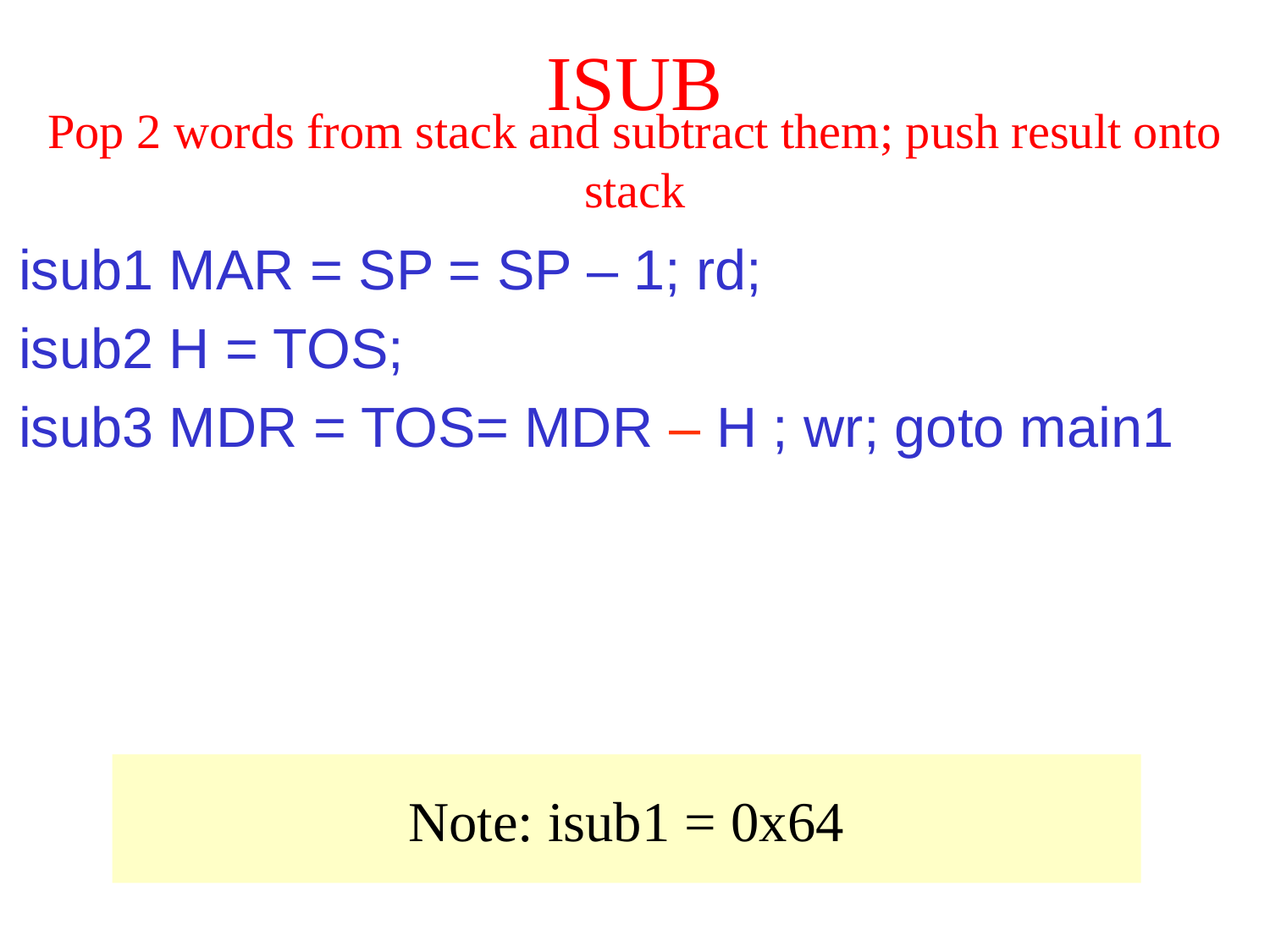

# ISUB
Pop 2 words from stack and subtract them; push result onto stack
isub1 MAR = SP = SP – 1; rd;
isub2 H = TOS;
isub3 MDR = TOS= MDR – H ; wr; goto main1
Note: isub1 = 0x64